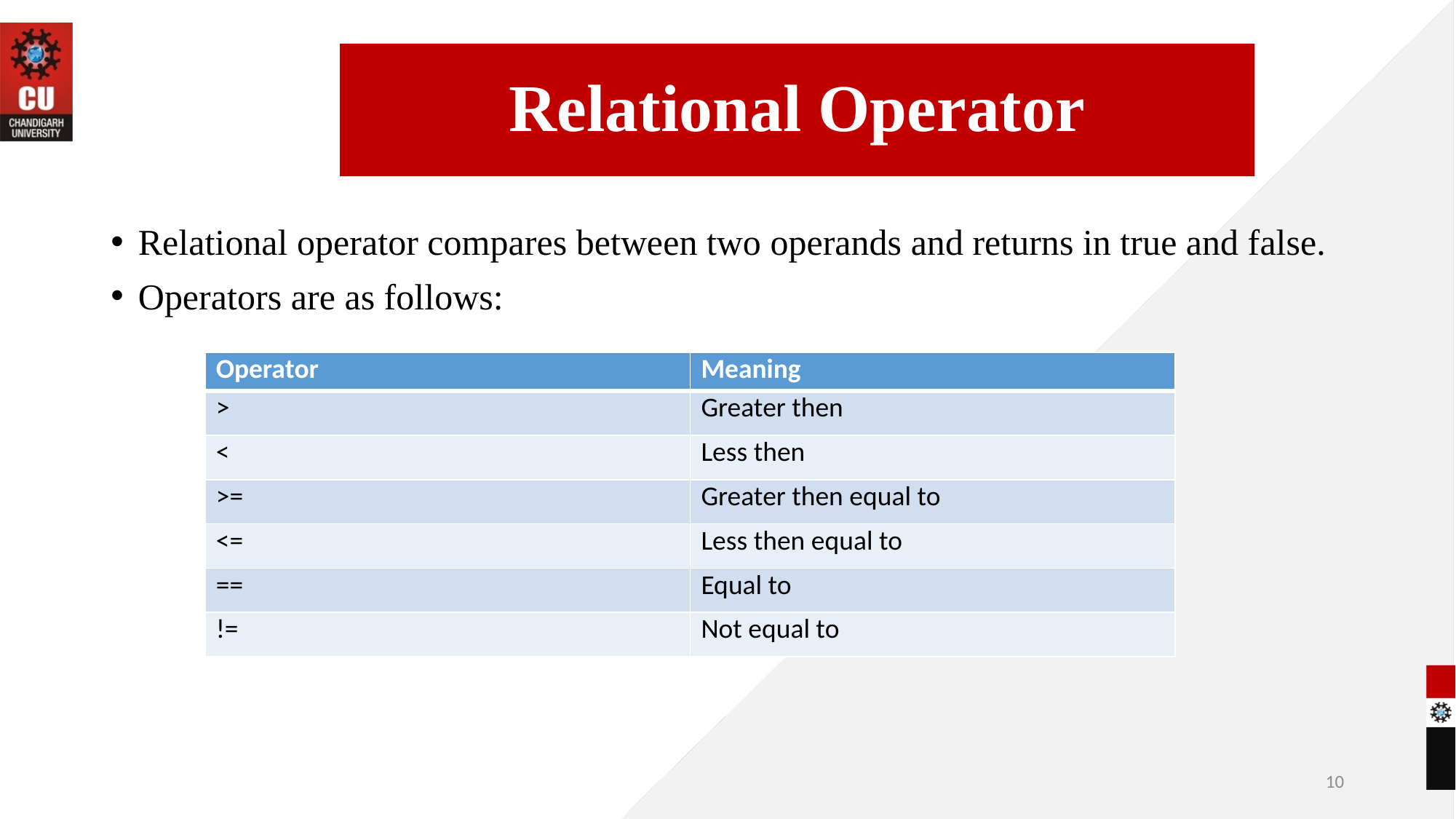

Relational Operator
Relational operator compares between two operands and returns in true and false.
Operators are as follows:

| Operator | Meaning |
| --- | --- |
| > | Greater then |
| < | Less then |
| >= | Greater then equal to |
| <= | Less then equal to |
| == | Equal to |
| != | Not equal to |
09-06-2022
10